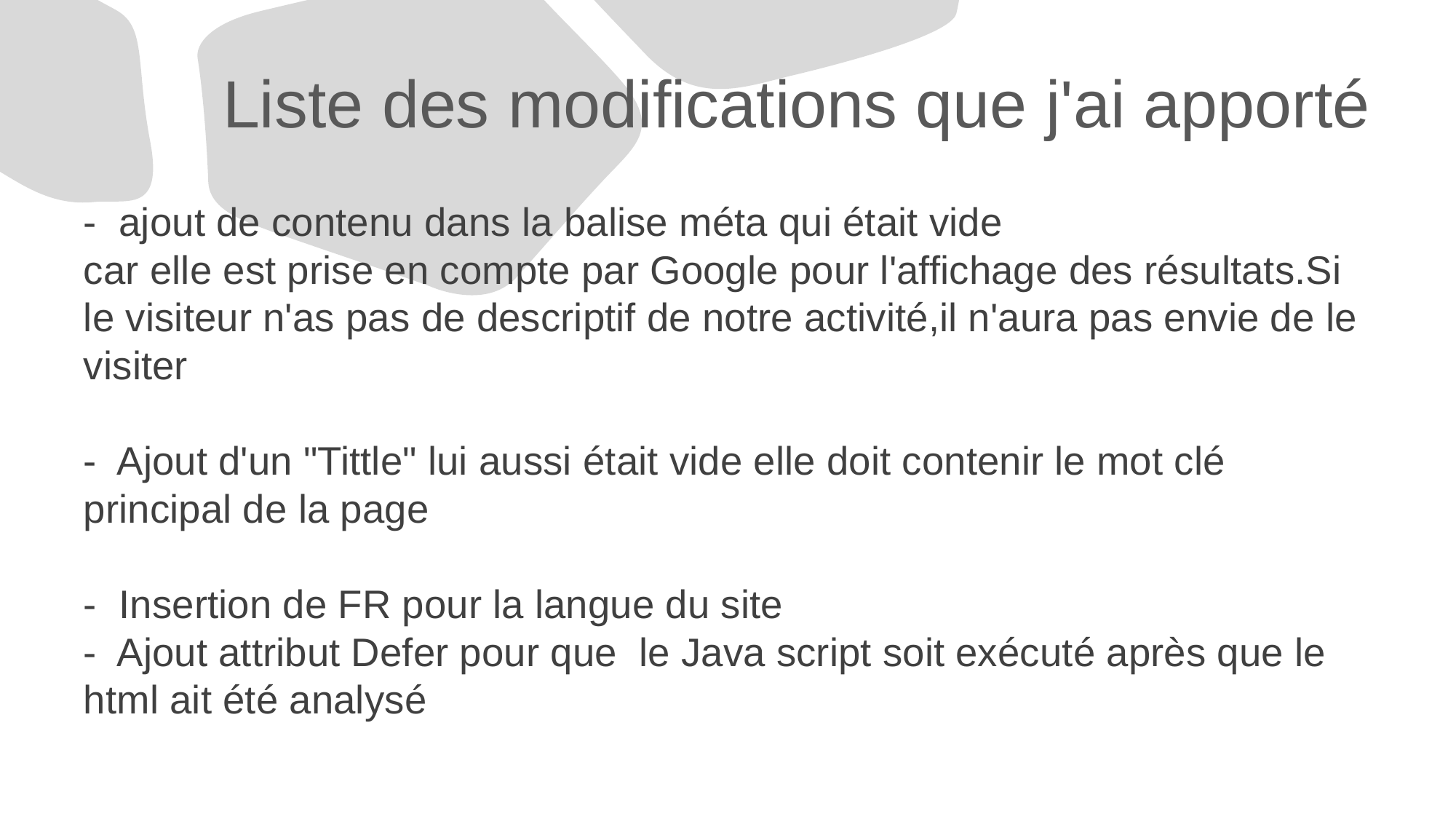

# Liste des modifications que j'ai apporté
-  ajout de contenu dans la balise méta qui était vide
car elle est prise en compte par Google pour l'affichage des résultats.Si le visiteur n'as pas de descriptif de notre activité,il n'aura pas envie de le visiter

-  Ajout d'un "Tittle" lui aussi était vide elle doit contenir le mot clé principal de la page

-  Insertion de FR pour la langue du site
-  Ajout attribut Defer pour que  le Java script soit exécuté après que le html ait été analysé